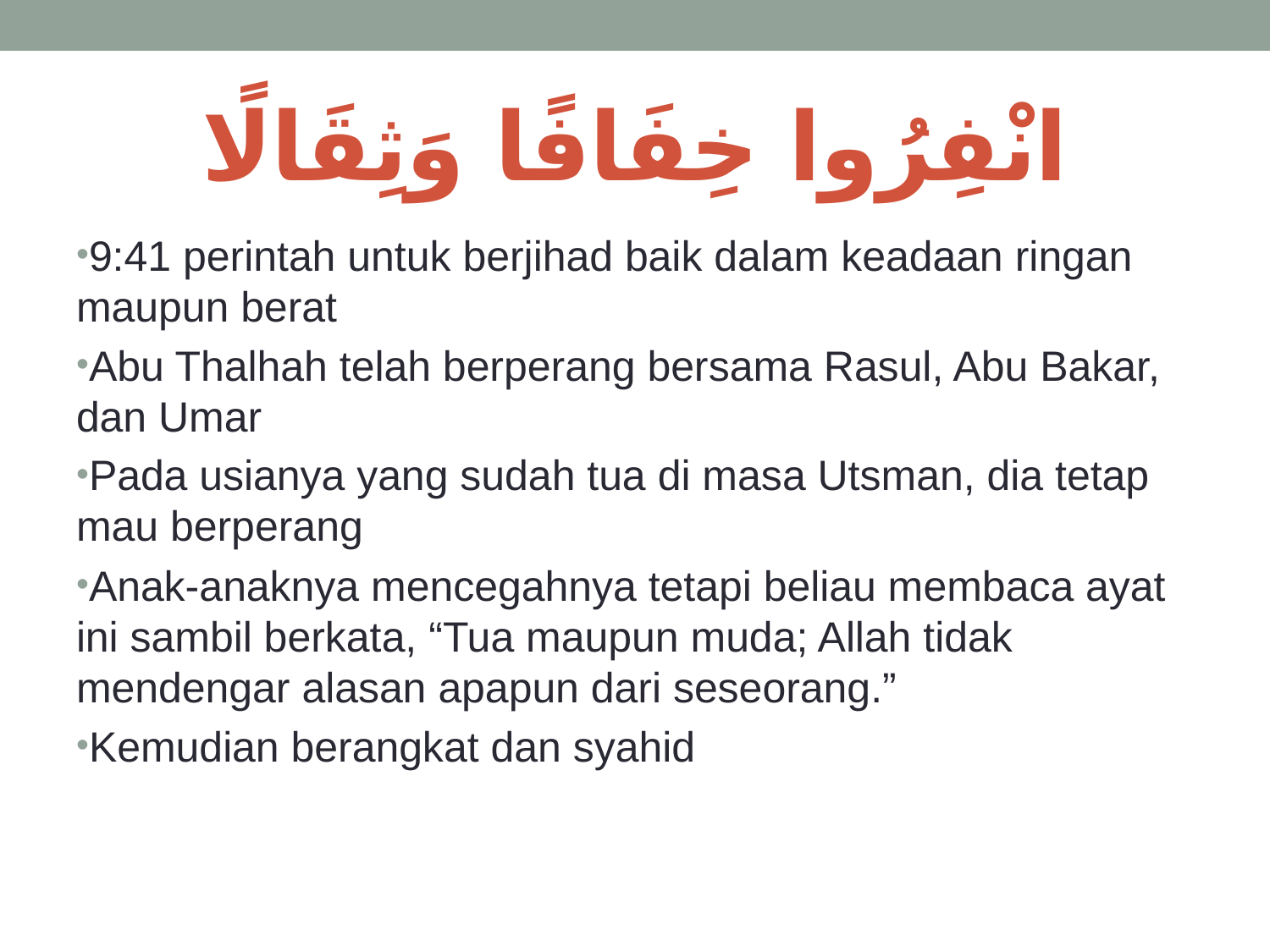

# انْفِرُوا خِفَافًا وَثِقَالًا
9:41 perintah untuk berjihad baik dalam keadaan ringan maupun berat
Abu Thalhah telah berperang bersama Rasul, Abu Bakar, dan Umar
Pada usianya yang sudah tua di masa Utsman, dia tetap mau berperang
Anak-anaknya mencegahnya tetapi beliau membaca ayat ini sambil berkata, “Tua maupun muda; Allah tidak mendengar alasan apapun dari seseorang.”
Kemudian berangkat dan syahid